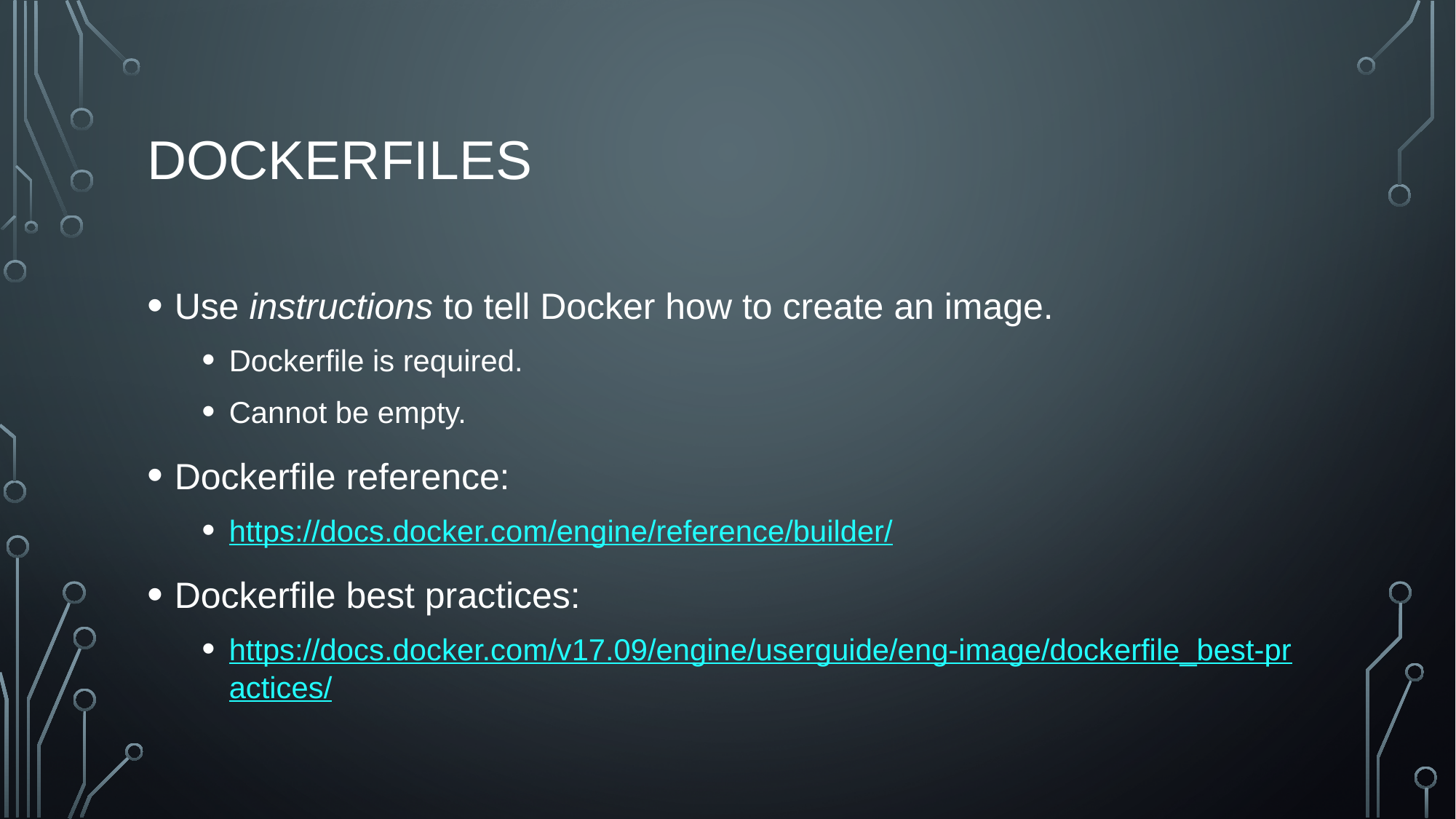

# Dockerfiles
Use instructions to tell Docker how to create an image.
Dockerfile is required.
Cannot be empty.
Dockerfile reference:
https://docs.docker.com/engine/reference/builder/
Dockerfile best practices:
https://docs.docker.com/v17.09/engine/userguide/eng-image/dockerfile_best-practices/